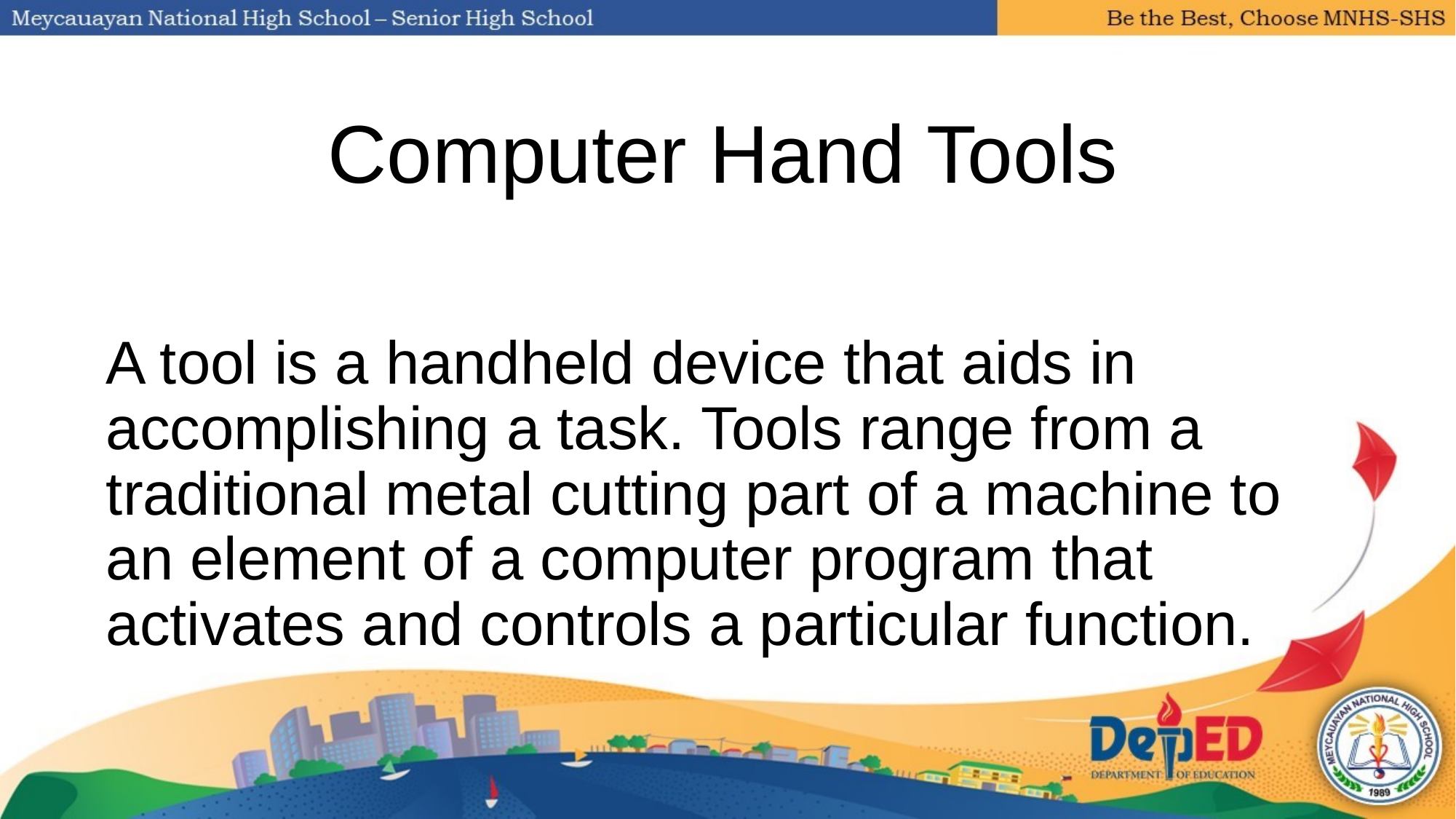

# Computer Hand Tools
A tool is a handheld device that aids in
accomplishing a task. Tools range from a
traditional metal cutting part of a machine to
an element of a computer program that
activates and controls a particular function.